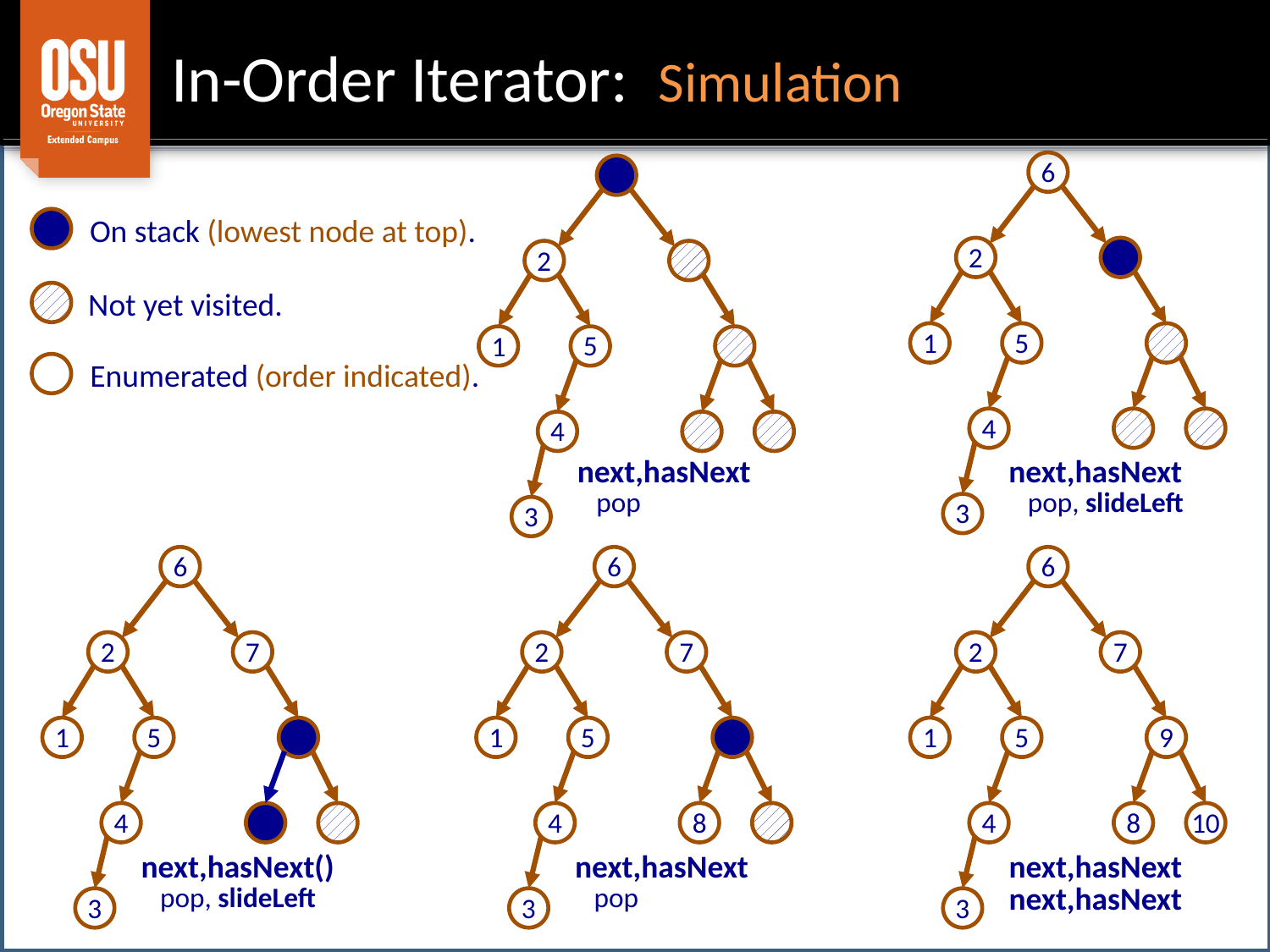

# In-Order Iterator:  Simulation
6
10

On stack (lowest node at top).

2
9
2
9

Not yet visited.

5
8
1
5
8
1

Enumerated (order indicated).

4
6
7
4
6
7

next,hasNext
   pop
next,hasNext
   pop, slideLeft
3
3

6
6
6

2
7
2
7
2
7

5
8
5
9
5
9
1
1
1

4
6
7
4
8
10
4
8
10

next,hasNext()
   pop, slideLeft
next,hasNext
   pop
next,hasNext
next,hasNext
3
3
3